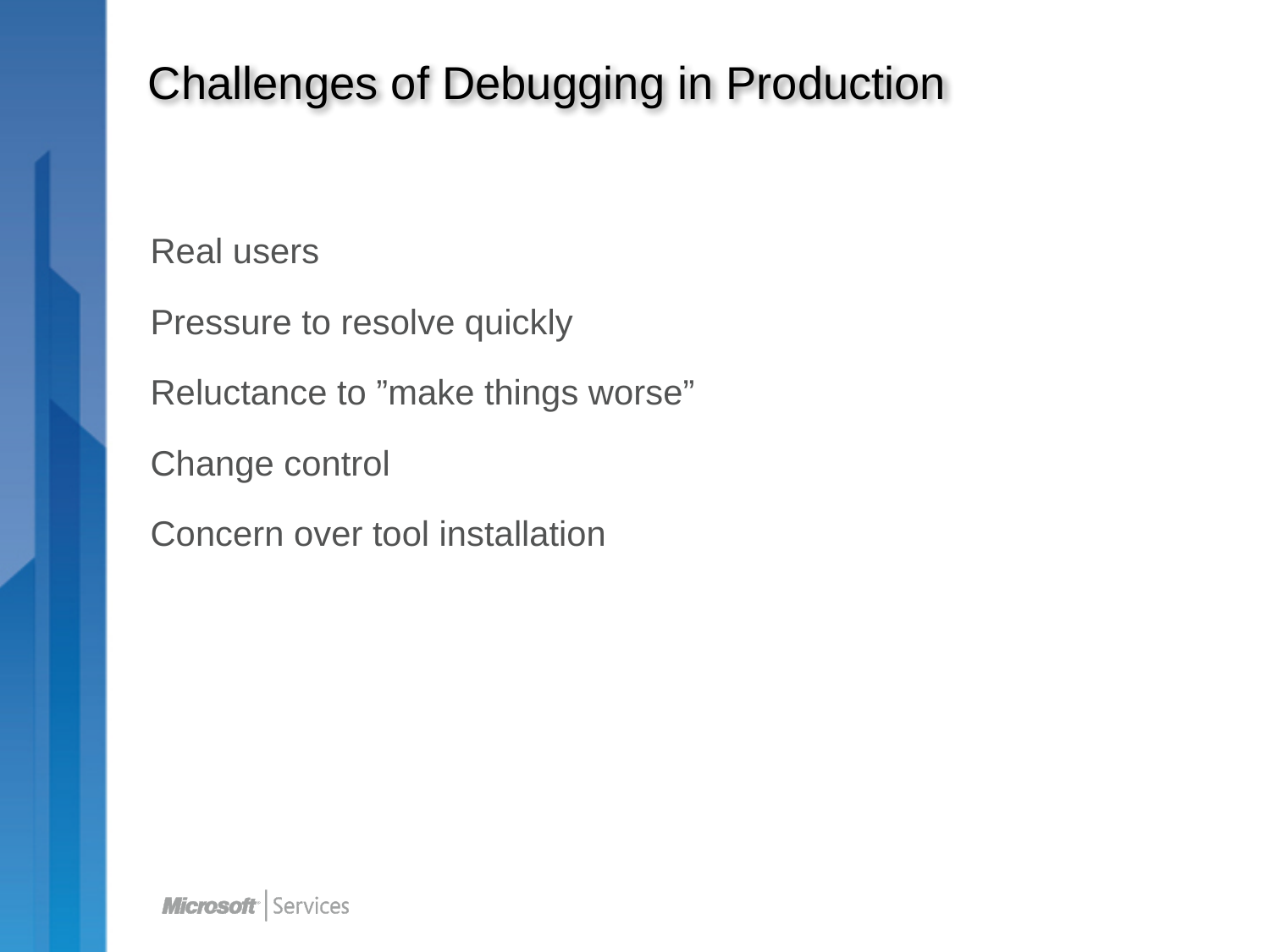

# Challenges of Debugging in Production
Real users
Pressure to resolve quickly
Reluctance to ”make things worse”
Change control
Concern over tool installation